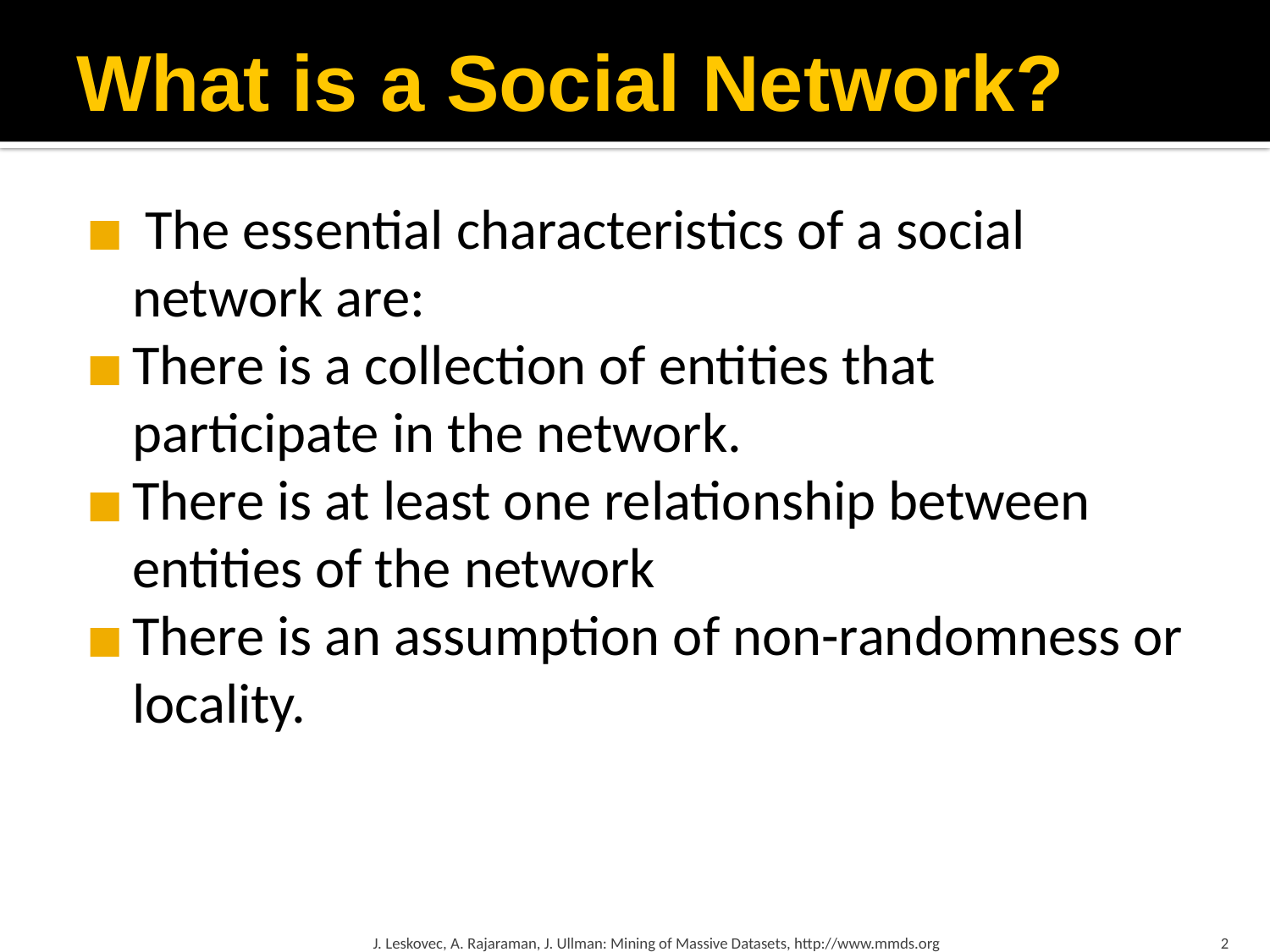

# What is a Social Network?
 The essential characteristics of a social network are:
There is a collection of entities that participate in the network.
There is at least one relationship between entities of the network
There is an assumption of non-randomness or locality.
J. Leskovec, A. Rajaraman, J. Ullman: Mining of Massive Datasets, http://www.mmds.org
2